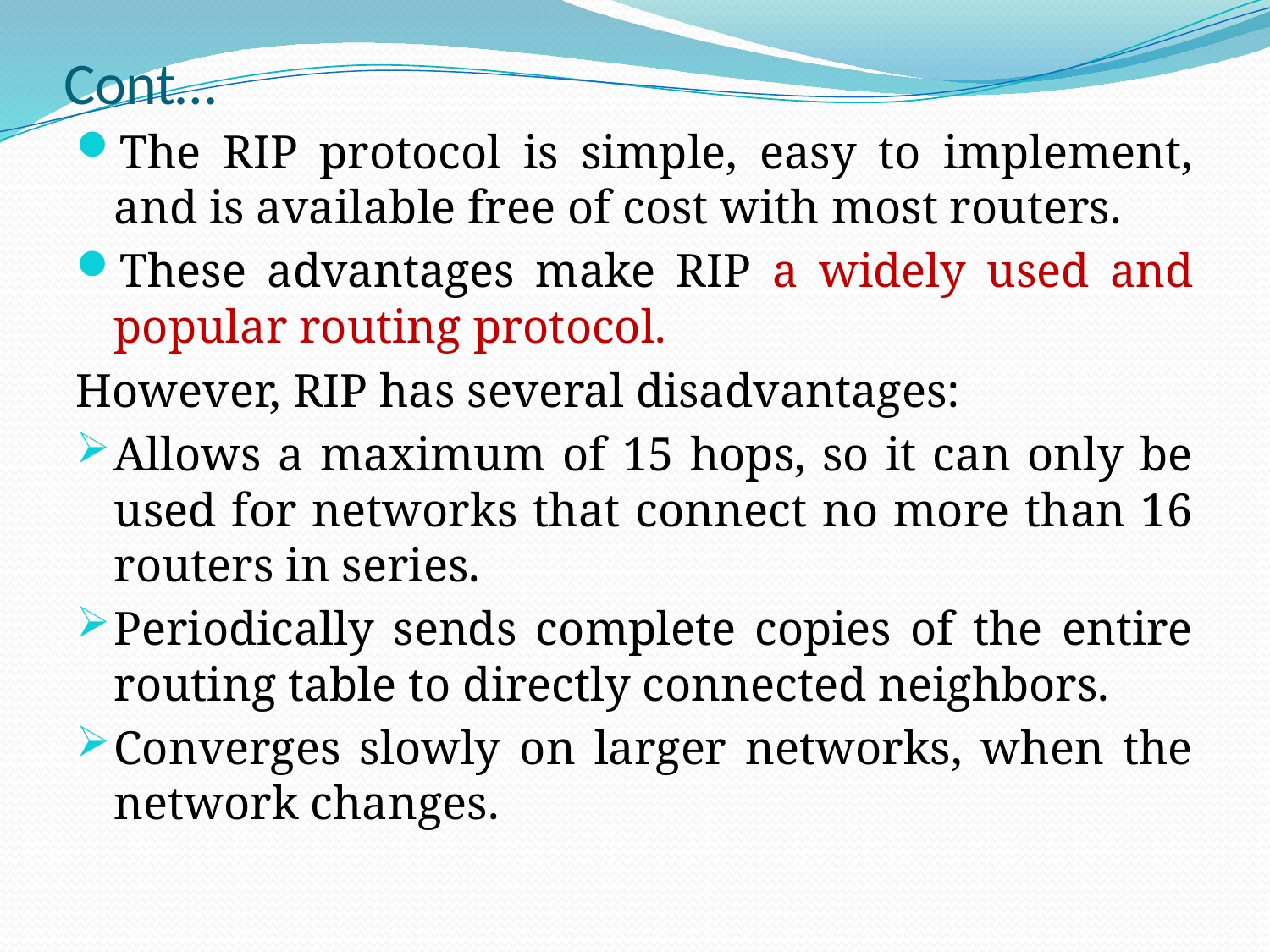

# Cont…
The RIP protocol is simple, easy to implement, and is available free of cost with most routers.
These advantages make RIP a widely used and popular routing protocol.
However, RIP has several disadvantages:
Allows a maximum of 15 hops, so it can only be used for networks that connect no more than 16 routers in series.
Periodically sends complete copies of the entire routing table to directly connected neighbors.
Converges slowly on larger networks, when the network changes.